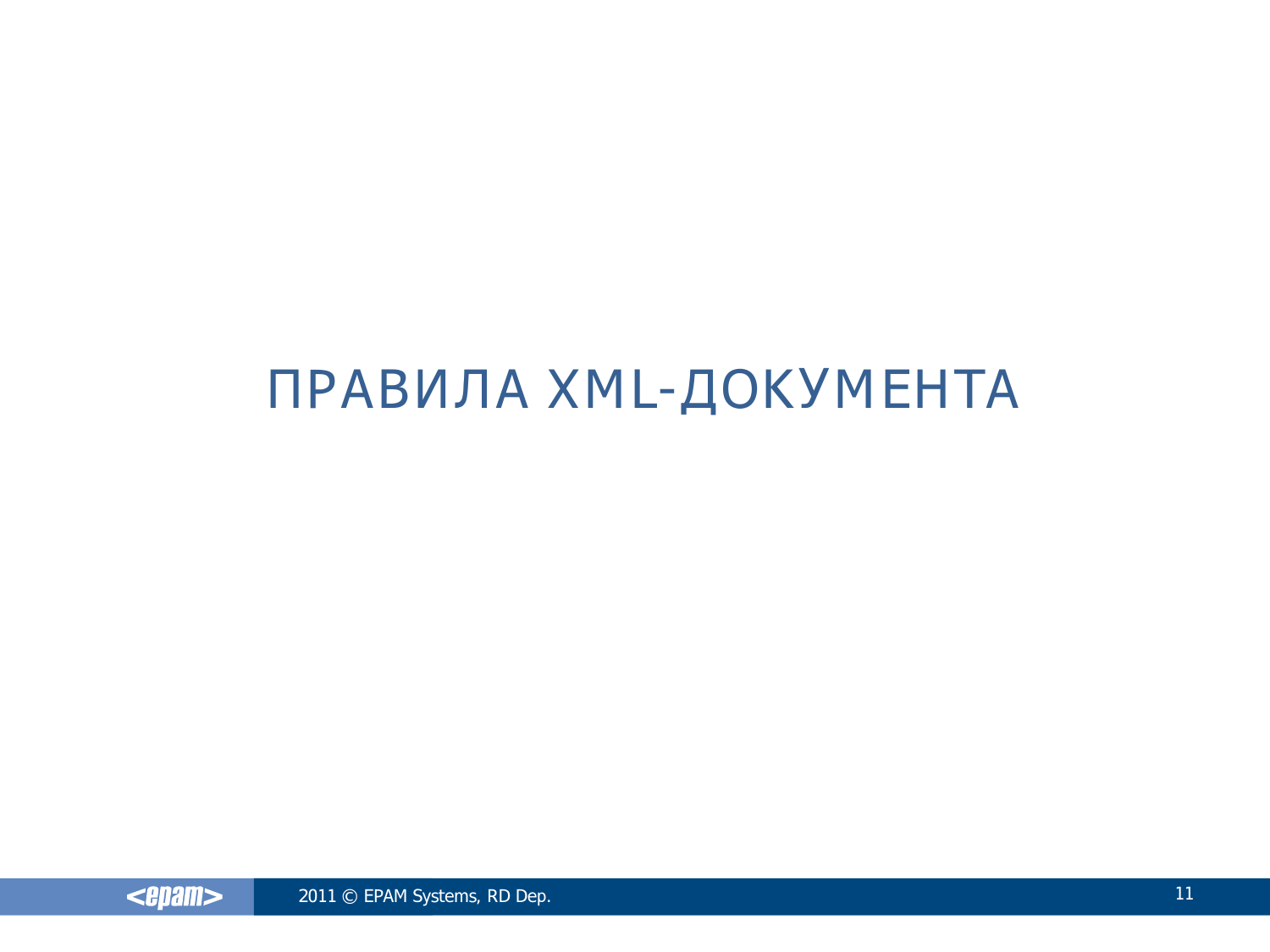

# Правила XML-документа
11
2011 © EPAM Systems, RD Dep.